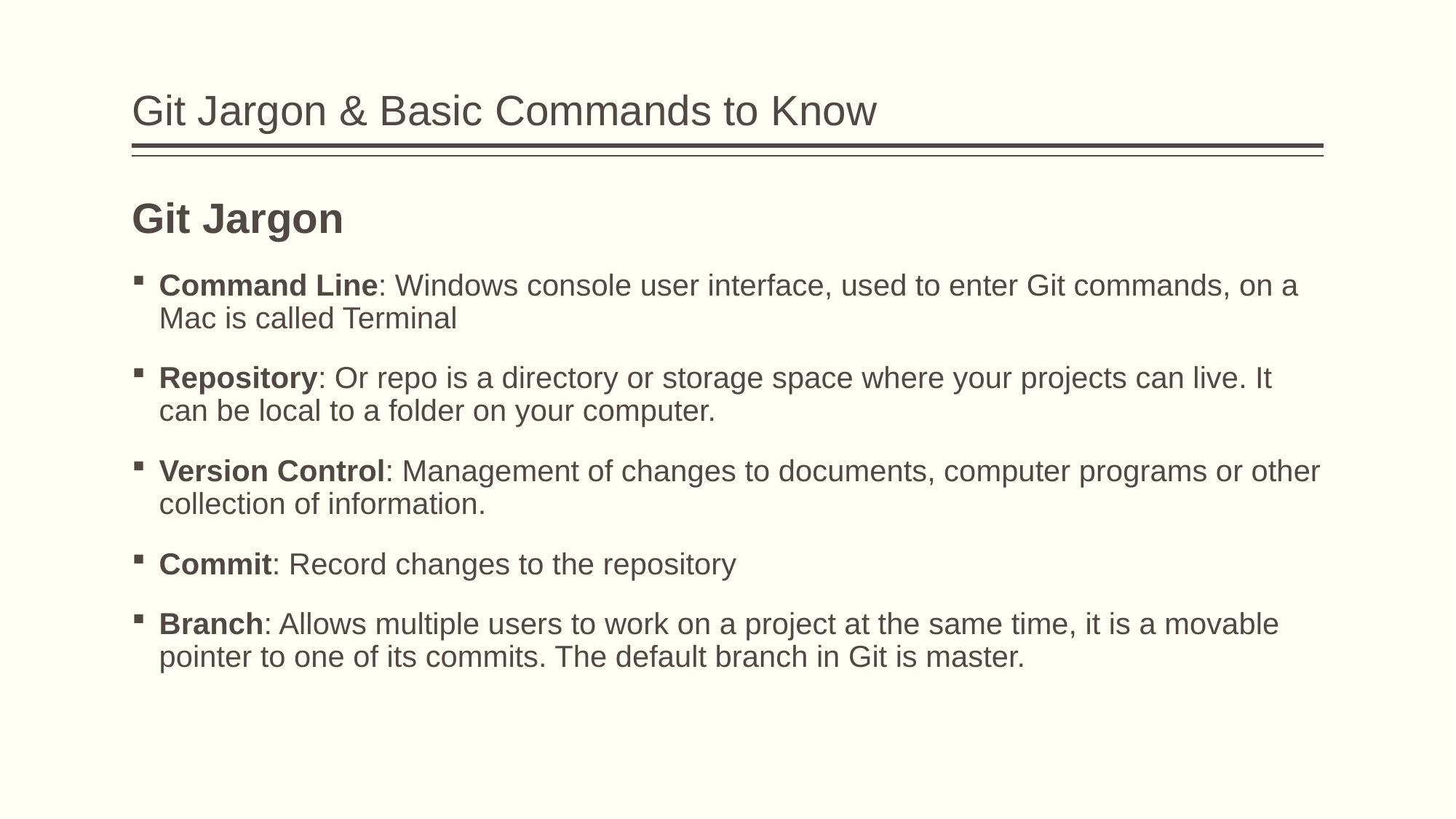

# Git Jargon & Basic Commands to Know
Git Jargon
Command Line: Windows console user interface, used to enter Git commands, on a Mac is called Terminal
Repository: Or repo is a directory or storage space where your projects can live. It can be local to a folder on your computer.
Version Control: Management of changes to documents, computer programs or other collection of information.
Commit: Record changes to the repository
Branch: Allows multiple users to work on a project at the same time, it is a movable pointer to one of its commits. The default branch in Git is master.